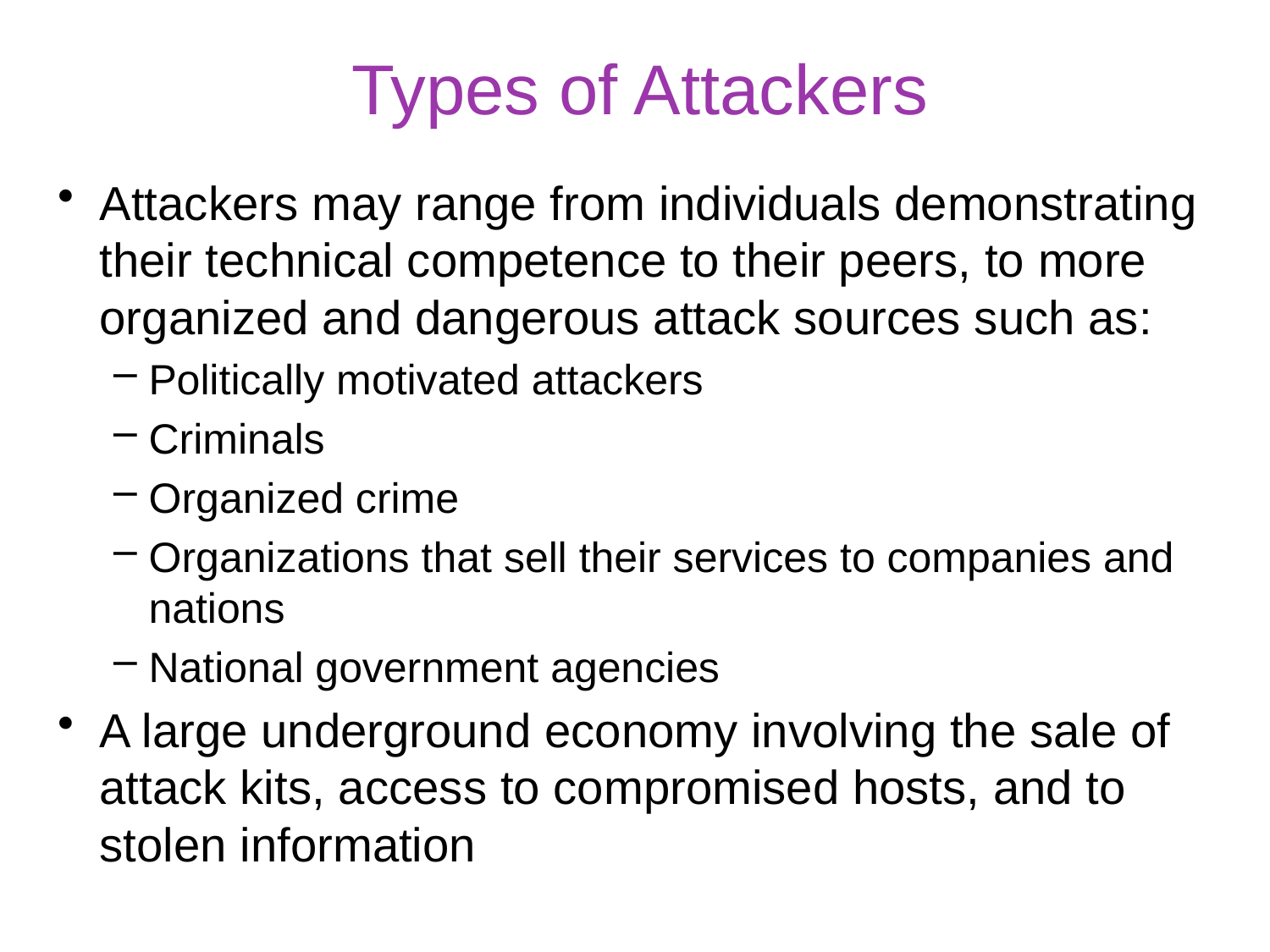

# Types of Attackers
Attackers may range from individuals demonstrating their technical competence to their peers, to more organized and dangerous attack sources such as:
Politically motivated attackers
Criminals
Organized crime
Organizations that sell their services to companies and nations
National government agencies
A large underground economy involving the sale of attack kits, access to compromised hosts, and to stolen information

6